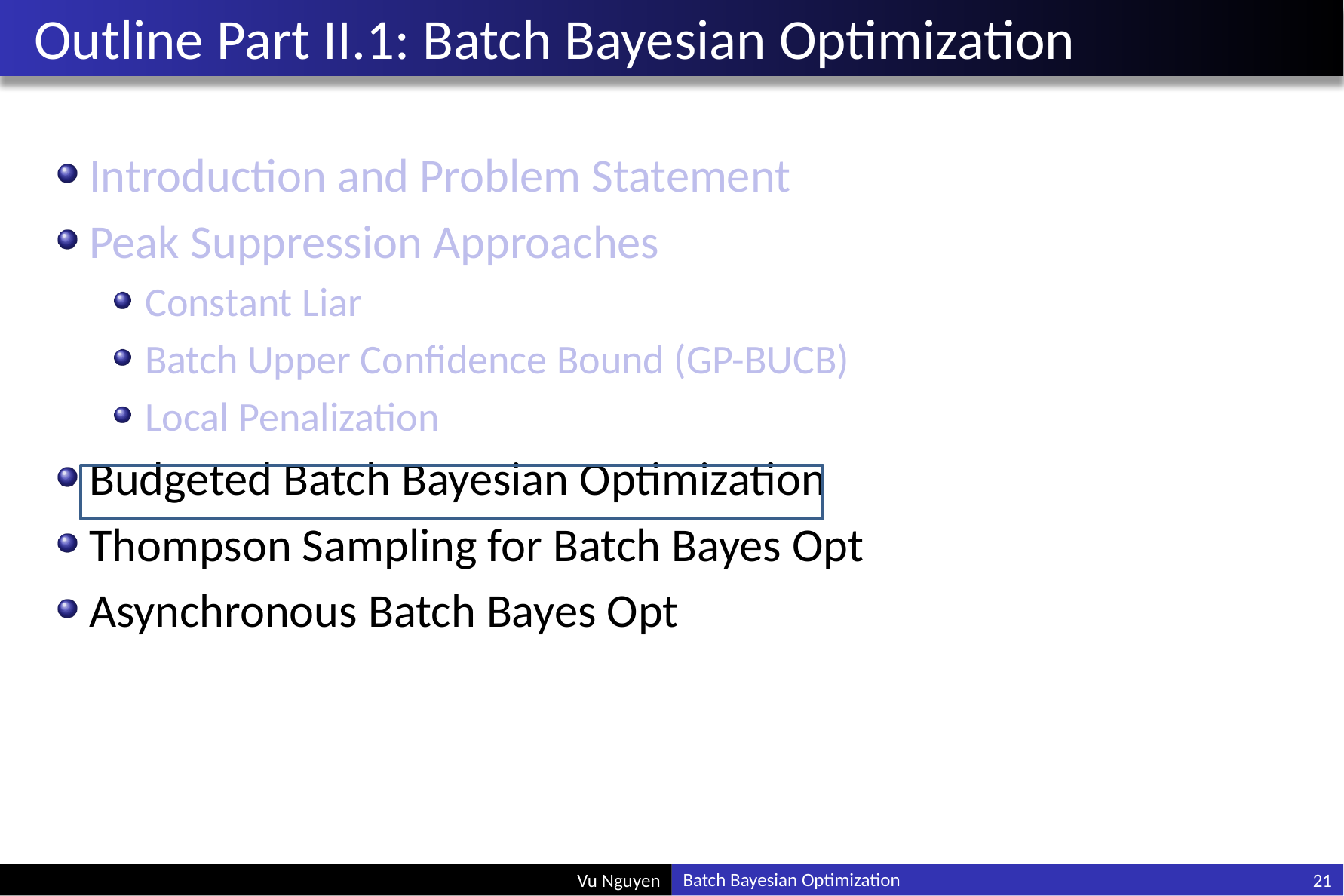

# Outline Part II.1: Batch Bayesian Optimization
Introduction and Problem Statement
Peak Suppression Approaches
Constant Liar
Batch Upper Confidence Bound (GP-BUCB)
Local Penalization
Budgeted Batch Bayesian Optimization
Thompson Sampling for Batch Bayes Opt
Asynchronous Batch Bayes Opt

21
Batch Bayesian Optimization